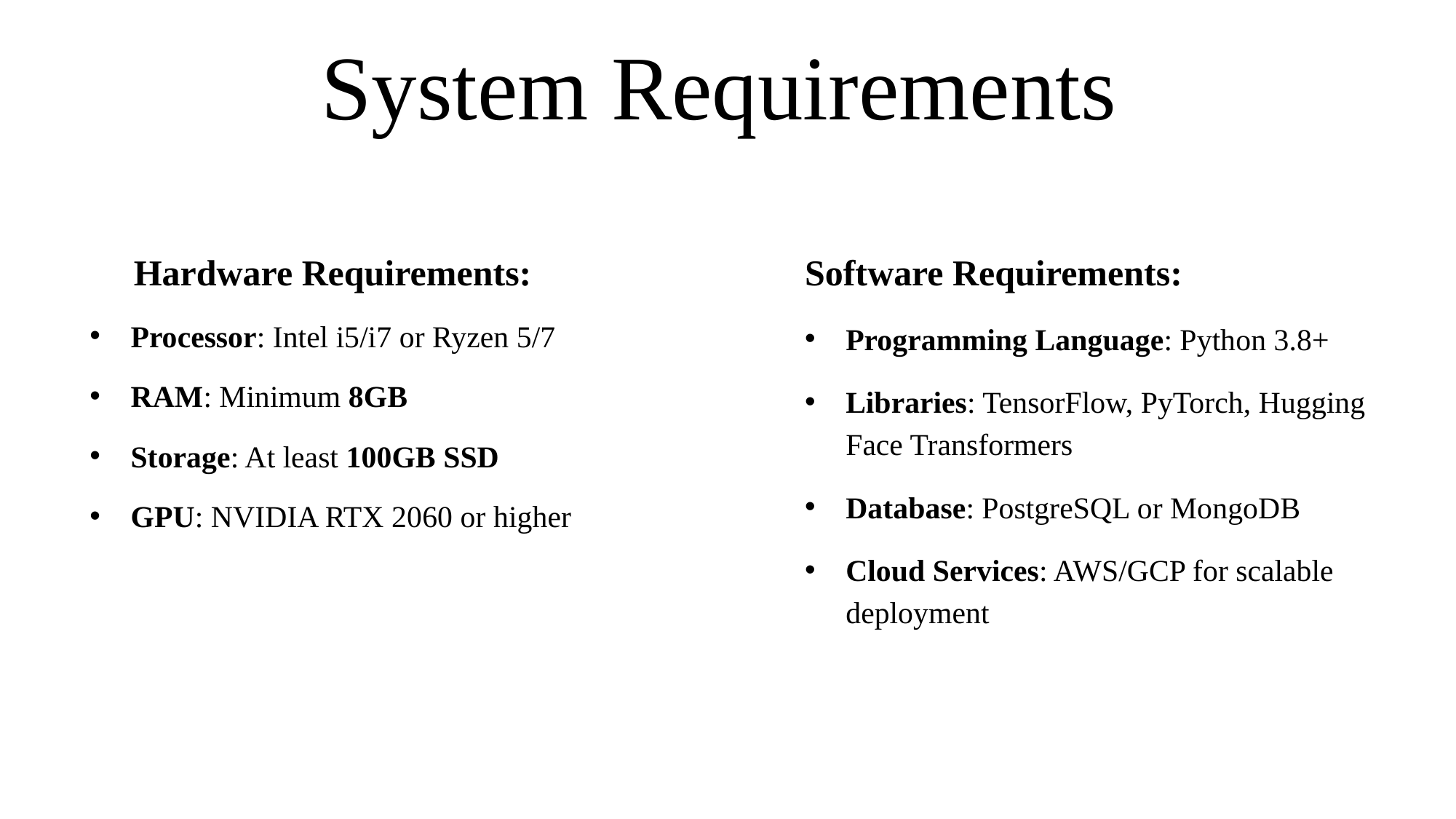

# System Requirements
Hardware Requirements:
Processor: Intel i5/i7 or Ryzen 5/7
RAM: Minimum 8GB
Storage: At least 100GB SSD
GPU: NVIDIA RTX 2060 or higher

Software Requirements:
Programming Language: Python 3.8+
Libraries: TensorFlow, PyTorch, Hugging Face Transformers
Database: PostgreSQL or MongoDB
Cloud Services: AWS/GCP for scalable deployment